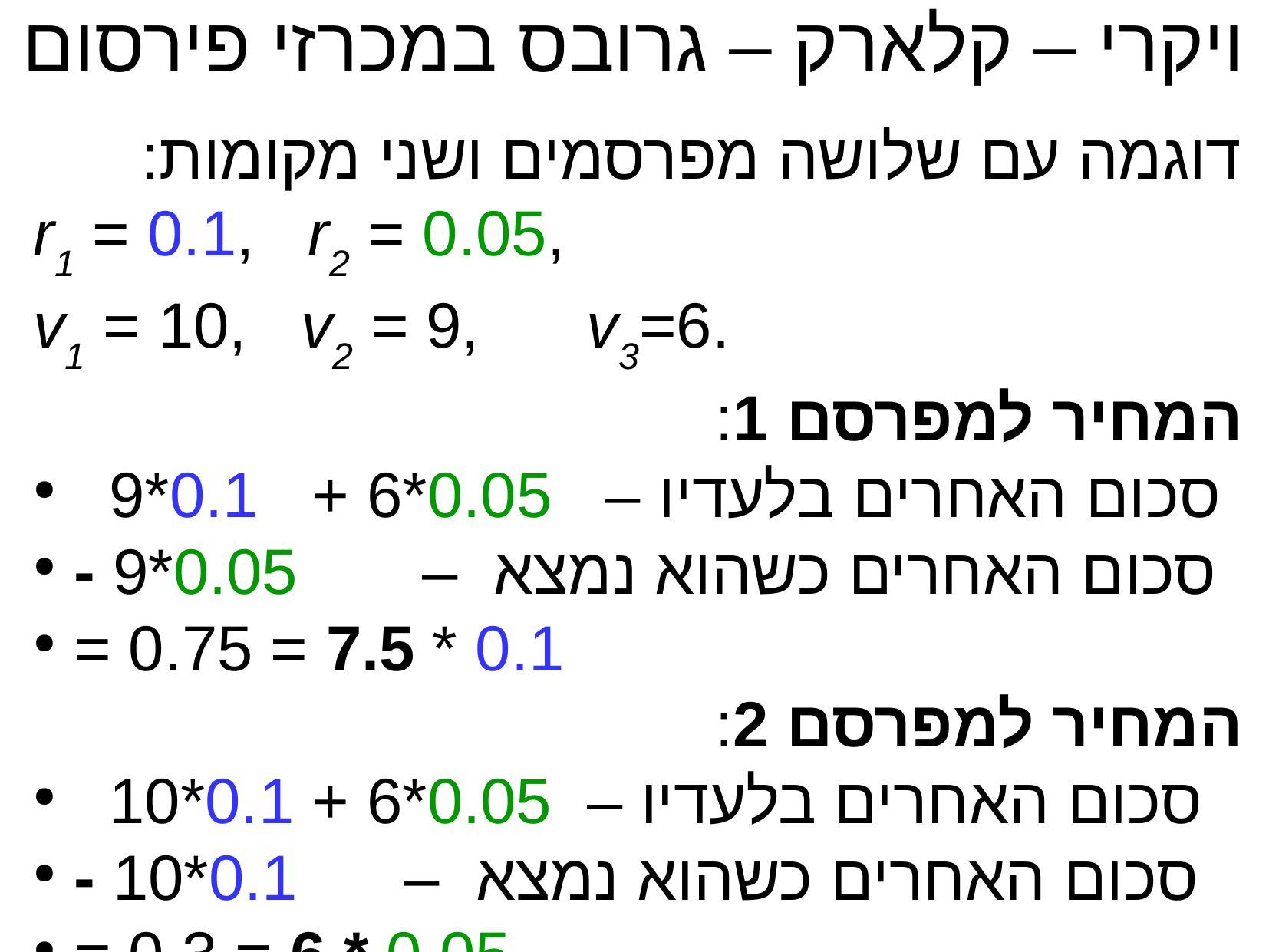

ויקרי – קלארק – גרובס במכרזי פירסום
דוגמה עם שלושה מפרסמים ושני מקומות:
r1 = 0.1,   r2 = 0.05,
v1 = 10,   v2 = 9,      v3=6.
המחיר למפרסם 1:
   9*0.1   + 6*0.05   – סכום האחרים בלעדיו
 - 9*0.05       –  סכום האחרים כשהוא נמצא
 = 0.75 = 7.5 * 0.1
המחיר למפרסם 2:
   10*0.1 + 6*0.05  – סכום האחרים בלעדיו
 - 10*0.1      –  סכום האחרים כשהוא נמצא
 = 0.3 = 6 * 0.05